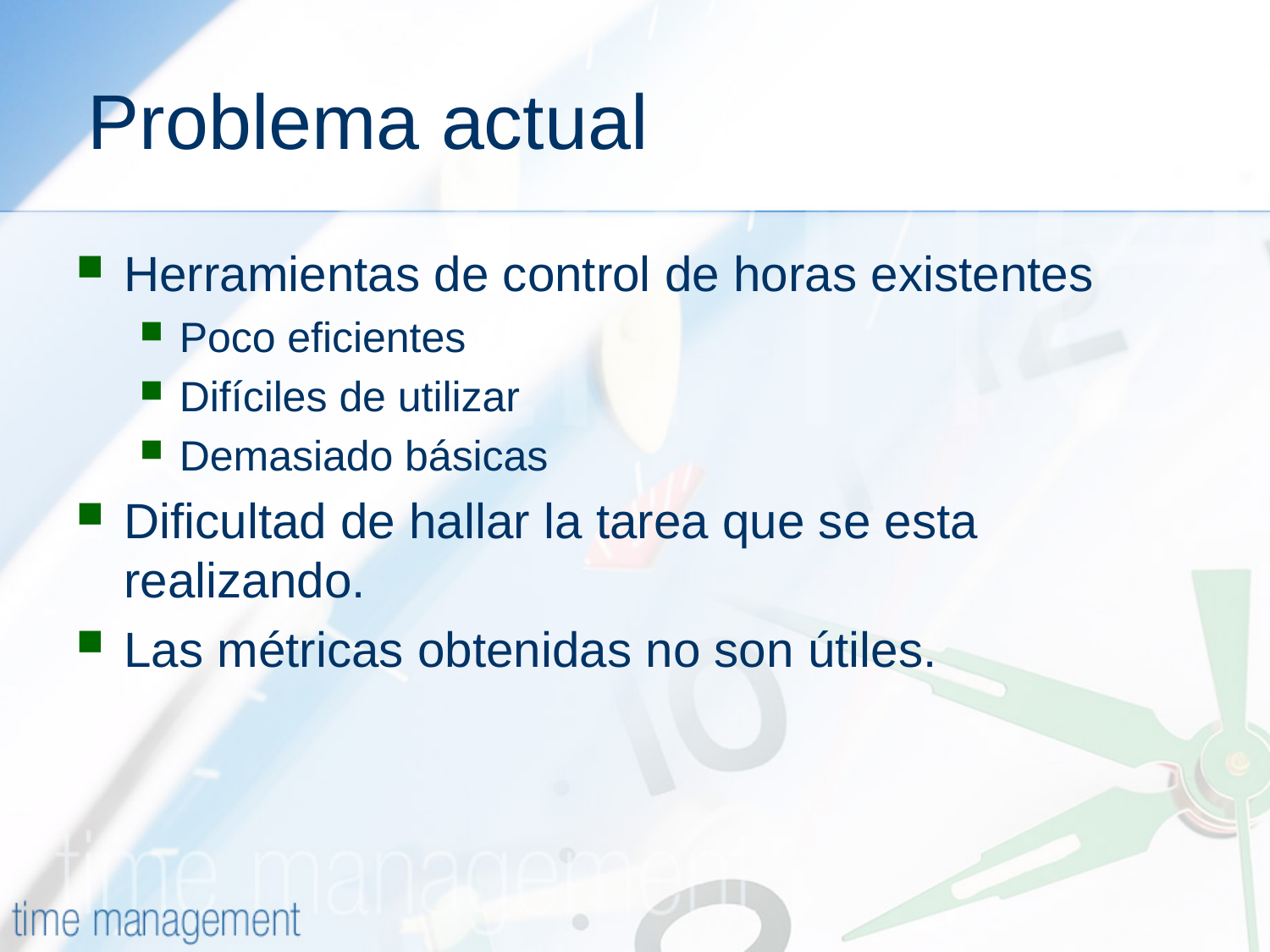

# Problema actual
Herramientas de control de horas existentes
Poco eficientes
Difíciles de utilizar
Demasiado básicas
Dificultad de hallar la tarea que se esta realizando.
Las métricas obtenidas no son útiles.